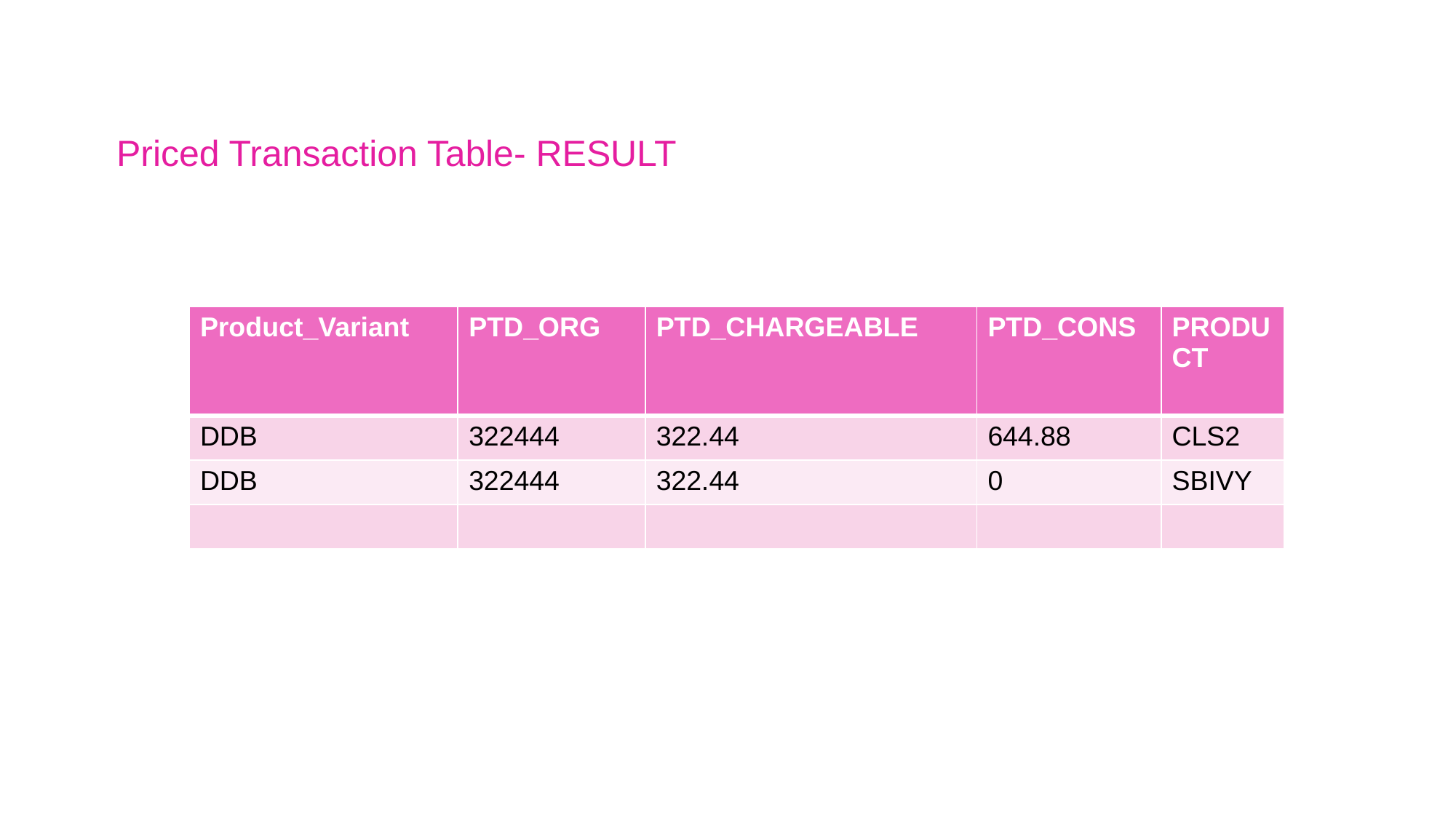

Priced Transaction Table- RESULT
| Product\_Variant | PTD\_ORG | PTD\_CHARGEABLE | PTD\_CONS | PRODUCT |
| --- | --- | --- | --- | --- |
| DDB | 322444 | 322.44 | 644.88 | CLS2 |
| DDB | 322444 | 322.44 | 0 | SBIVY |
|  |  |  |  |  |